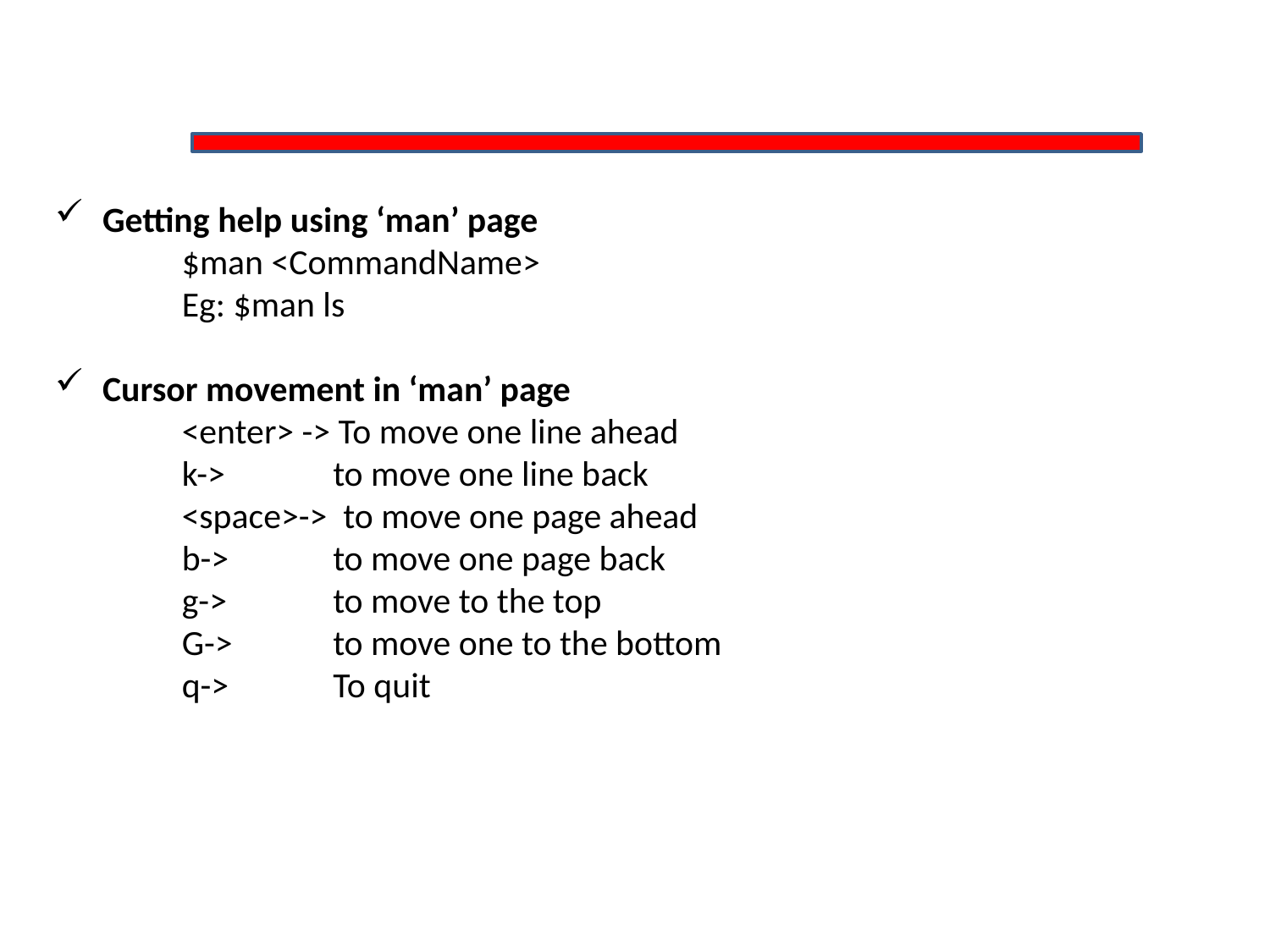

Getting help using ‘man’ page
	$man <CommandName>
	Eg: $man ls

Cursor movement in ‘man’ page
<enter> -> To move one line ahead
k-> 	   to move one line back
<space>->  to move one page ahead
b->	   to move one page back
g->	   to move to the top
G->	   to move one to the bottom
q->	   To quit